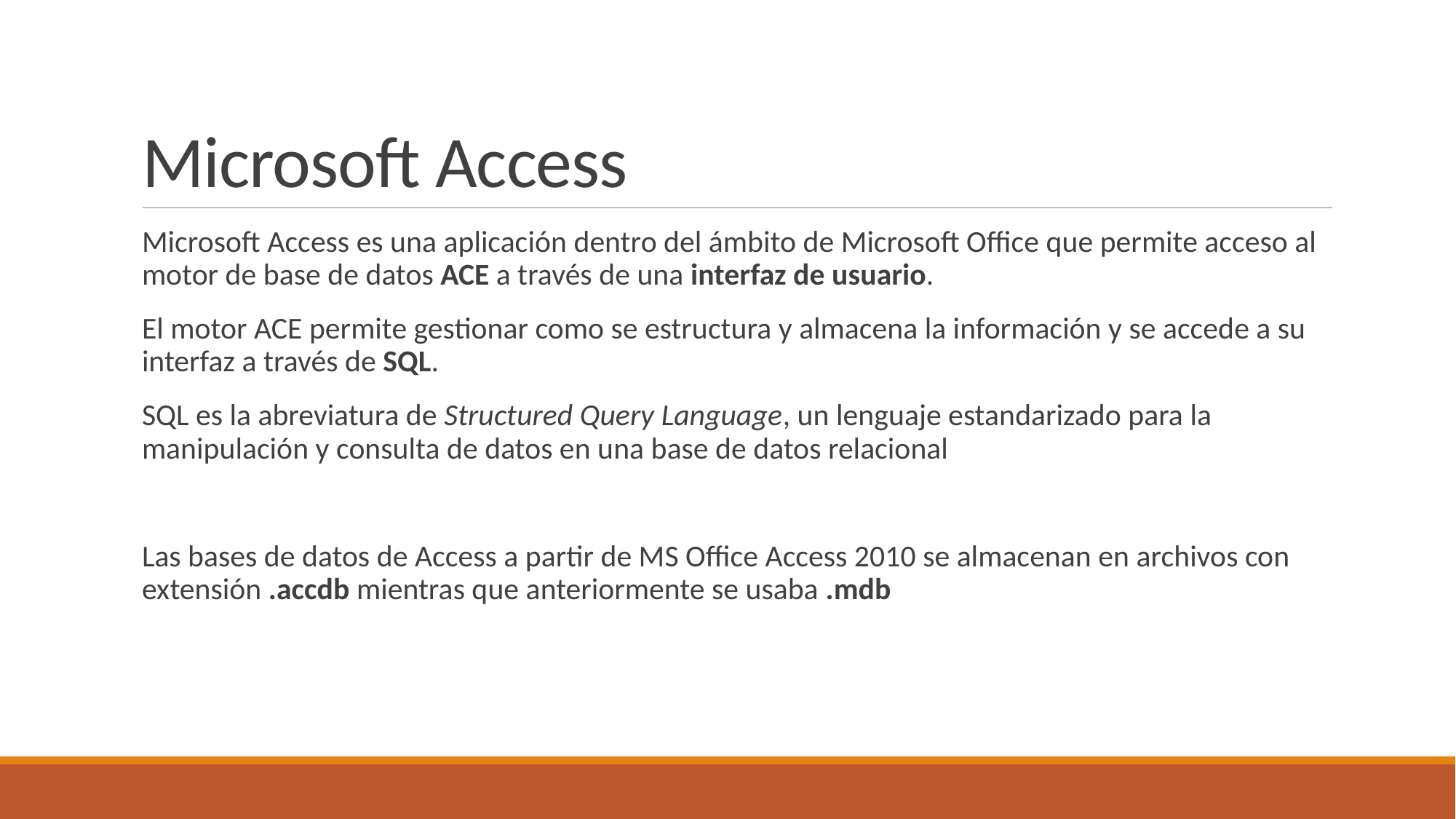

# Microsoft Access
Microsoft Access es una aplicación dentro del ámbito de Microsoft Office que permite acceso al motor de base de datos ACE a través de una interfaz de usuario.
El motor ACE permite gestionar como se estructura y almacena la información y se accede a su interfaz a través de SQL.
SQL es la abreviatura de Structured Query Language, un lenguaje estandarizado para la manipulación y consulta de datos en una base de datos relacional

Las bases de datos de Access a partir de MS Office Access 2010 se almacenan en archivos con extensión .accdb mientras que anteriormente se usaba .mdb